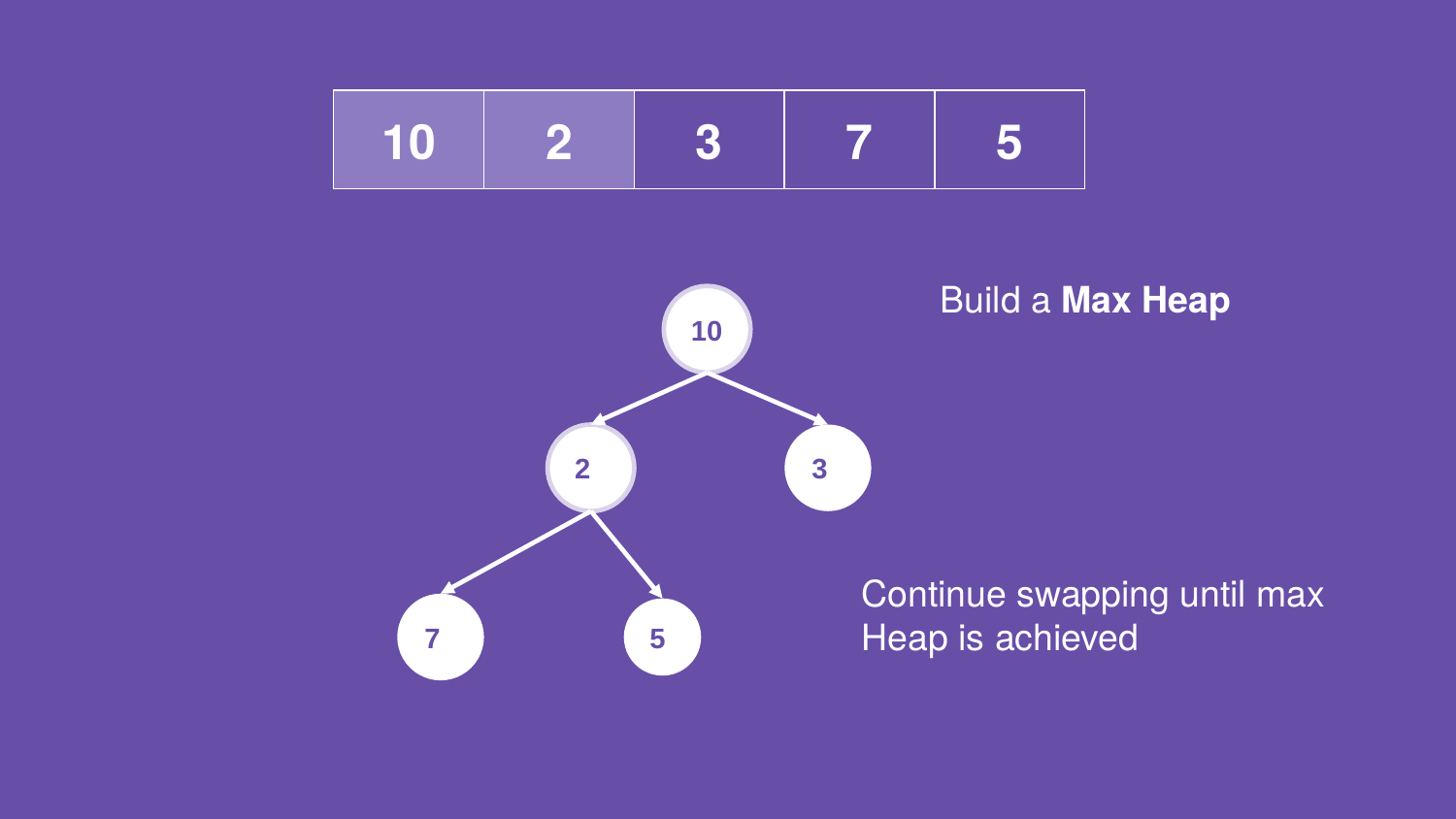

| 10 | 2 | 3 | 7 | 5 |
| --- | --- | --- | --- | --- |
Build a Max Heap
10
2
3
Continue swapping until max Heap is achieved
7
5